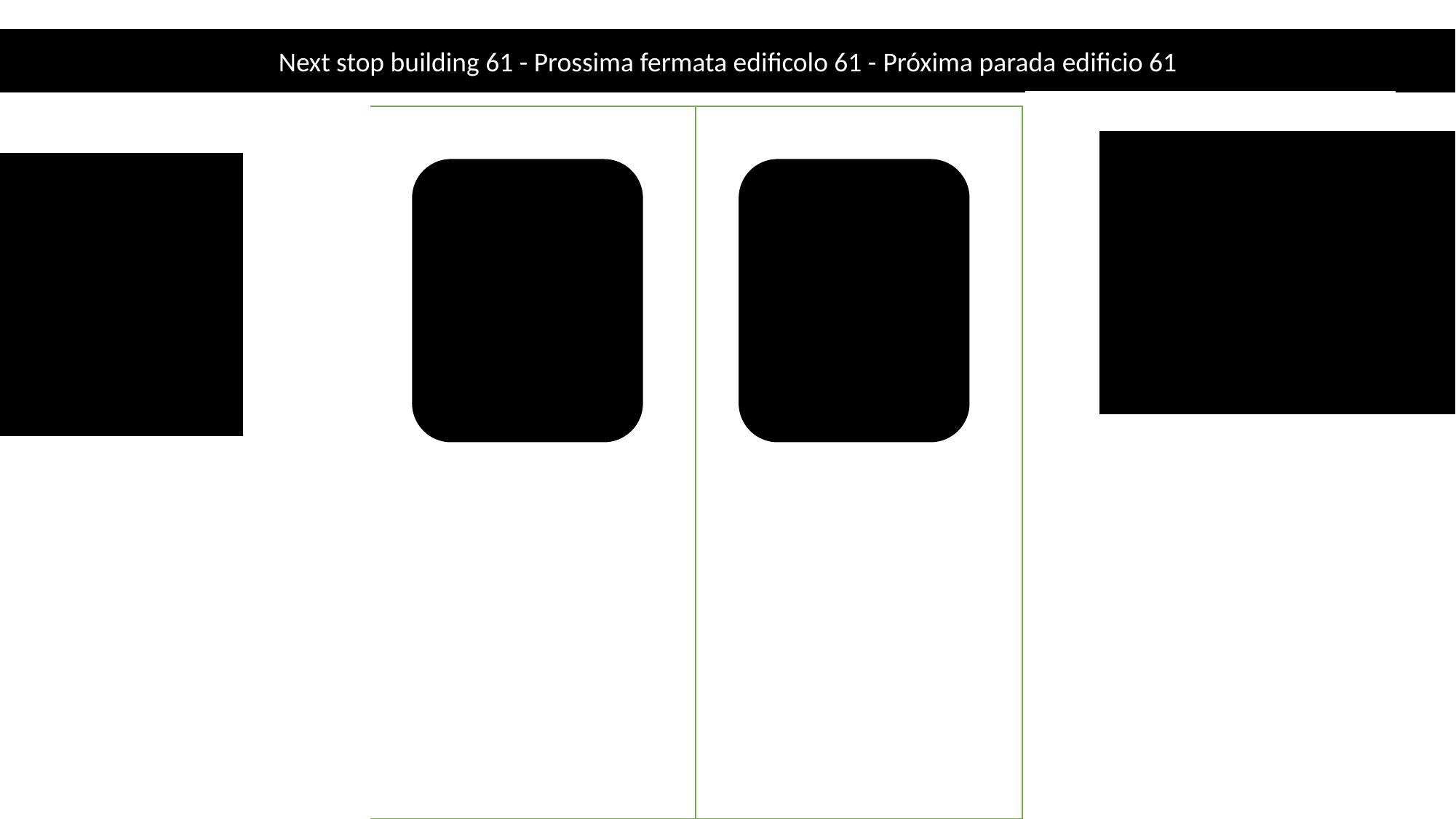

Next stop building 61 - Prossima fermata edificolo 61 - Próxima parada edificio 61